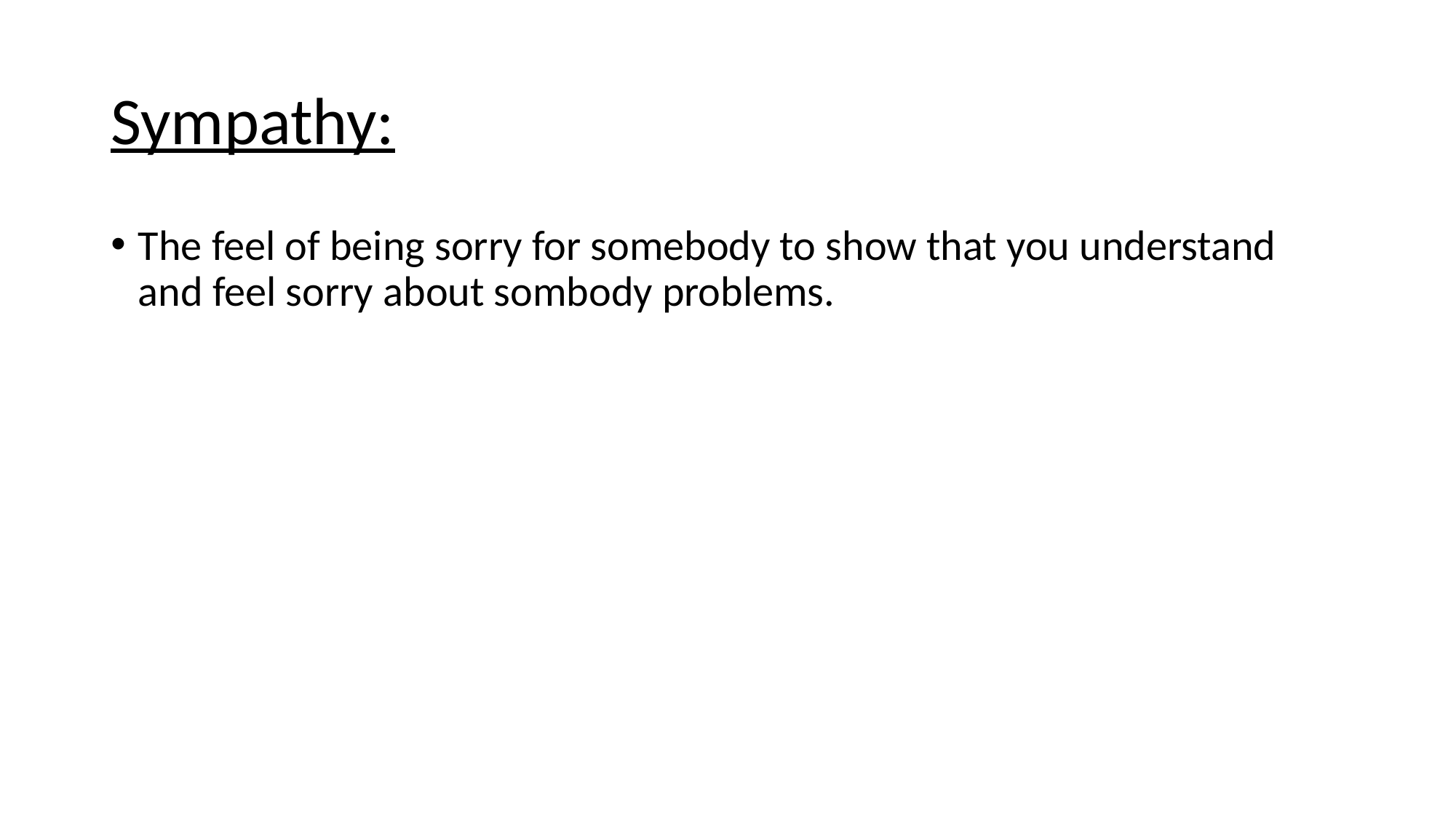

# Sympathy:
The feel of being sorry for somebody to show that you understand and feel sorry about sombody problems.